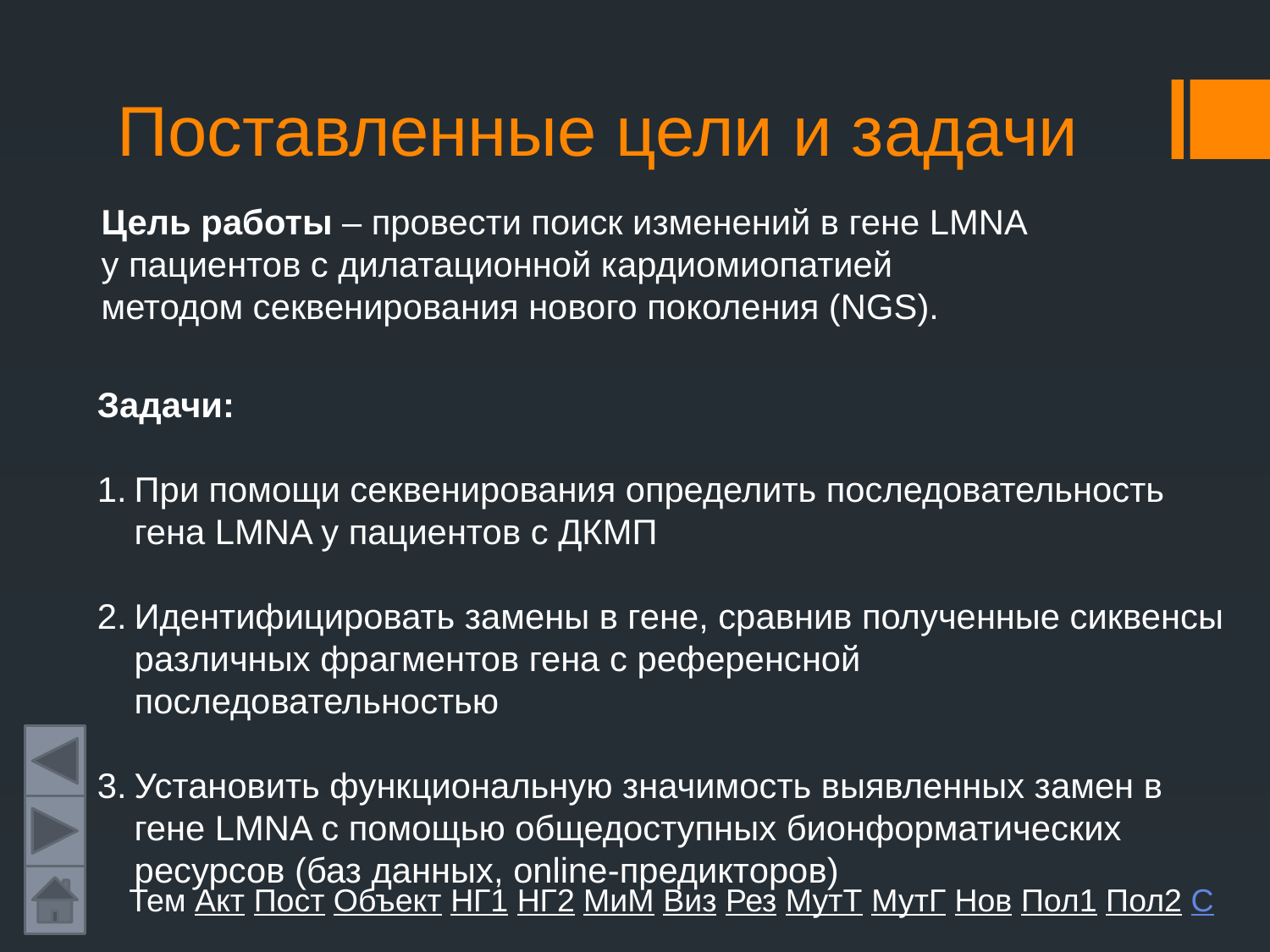

# Поставленные цели и задачи
Цель работы – провести поиск изменений в гене LMNA
у пациентов с дилатационной кардиомиопатией
методом секвенирования нового поколения (NGS).

Задачи:

При помощи секвенирования определить последовательность гена LMNA у пациентов с ДКМП

Идентифицировать замены в гене, сравнив полученные сиквенсы различных фрагментов гена с референсной последовательностью

Установить функциональную значимость выявленных замен в гене LMNA с помощью общедоступных бионформатических ресурсов (баз данных, online-предикторов)

Тем Акт Пост Объект НГ1 НГ2 МиМ Виз Рез МутТ МутГ Нов Пол1 Пол2 С